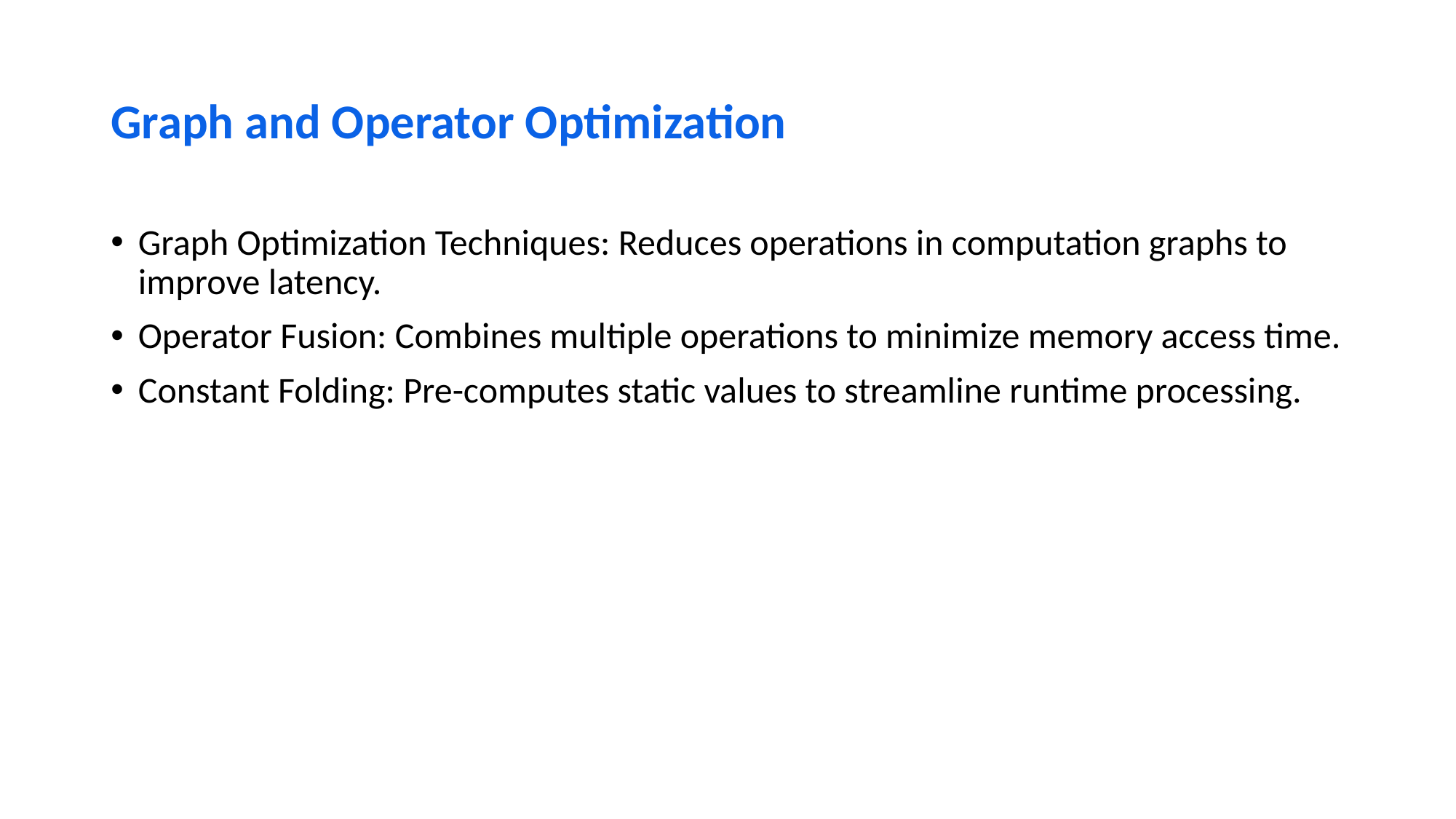

# Graph and Operator Optimization
Graph Optimization Techniques: Reduces operations in computation graphs to improve latency.
Operator Fusion: Combines multiple operations to minimize memory access time.
Constant Folding: Pre-computes static values to streamline runtime processing.